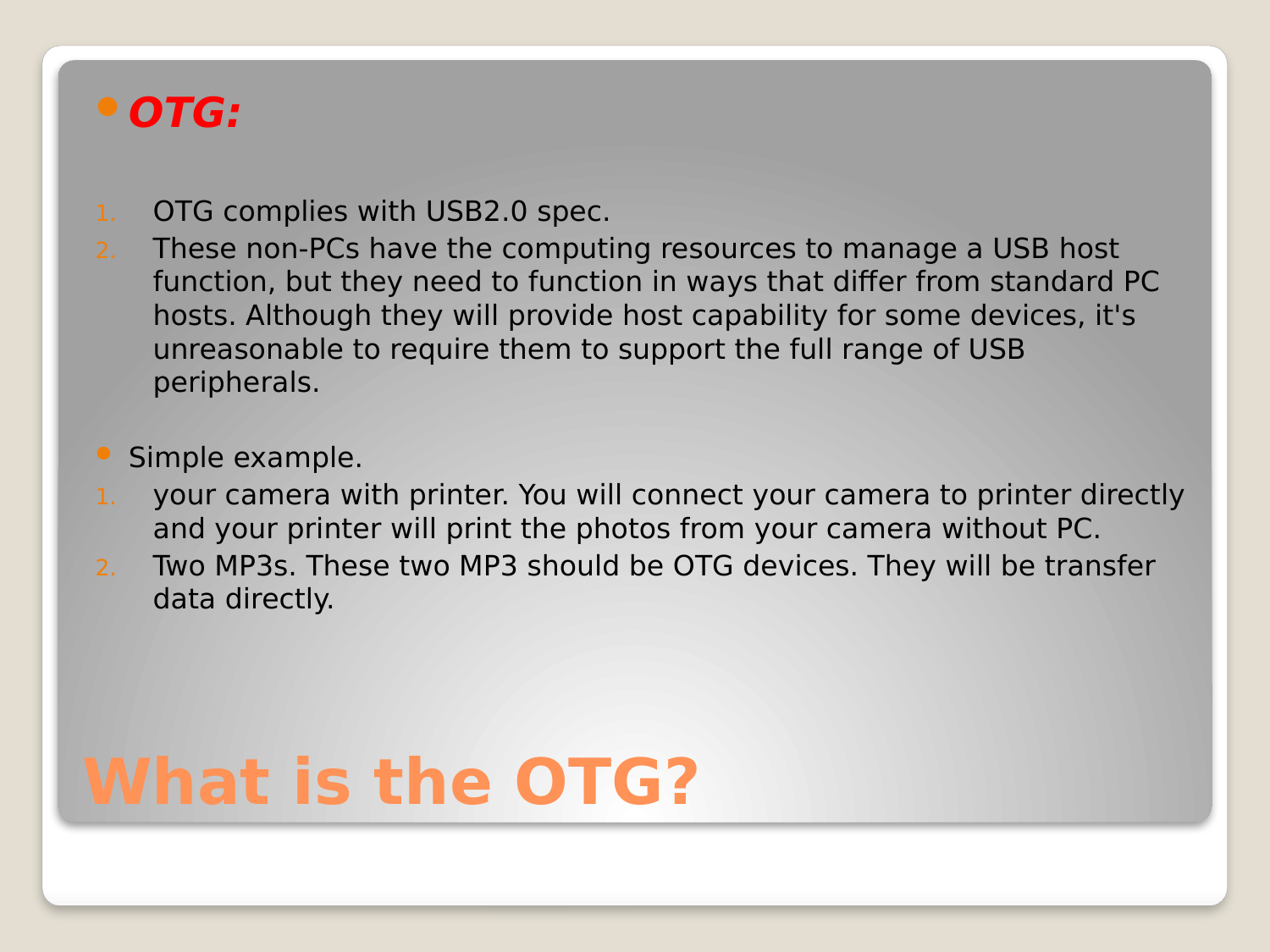

OTG:

OTG complies with USB2.0 spec.
These non-PCs have the computing resources to manage a USB host function, but they need to function in ways that differ from standard PC hosts. Although they will provide host capability for some devices, it's unreasonable to require them to support the full range of USB peripherals.

Simple example.
your camera with printer. You will connect your camera to printer directly and your printer will print the photos from your camera without PC.
Two MP3s. These two MP3 should be OTG devices. They will be transfer data directly.
# What is the OTG?